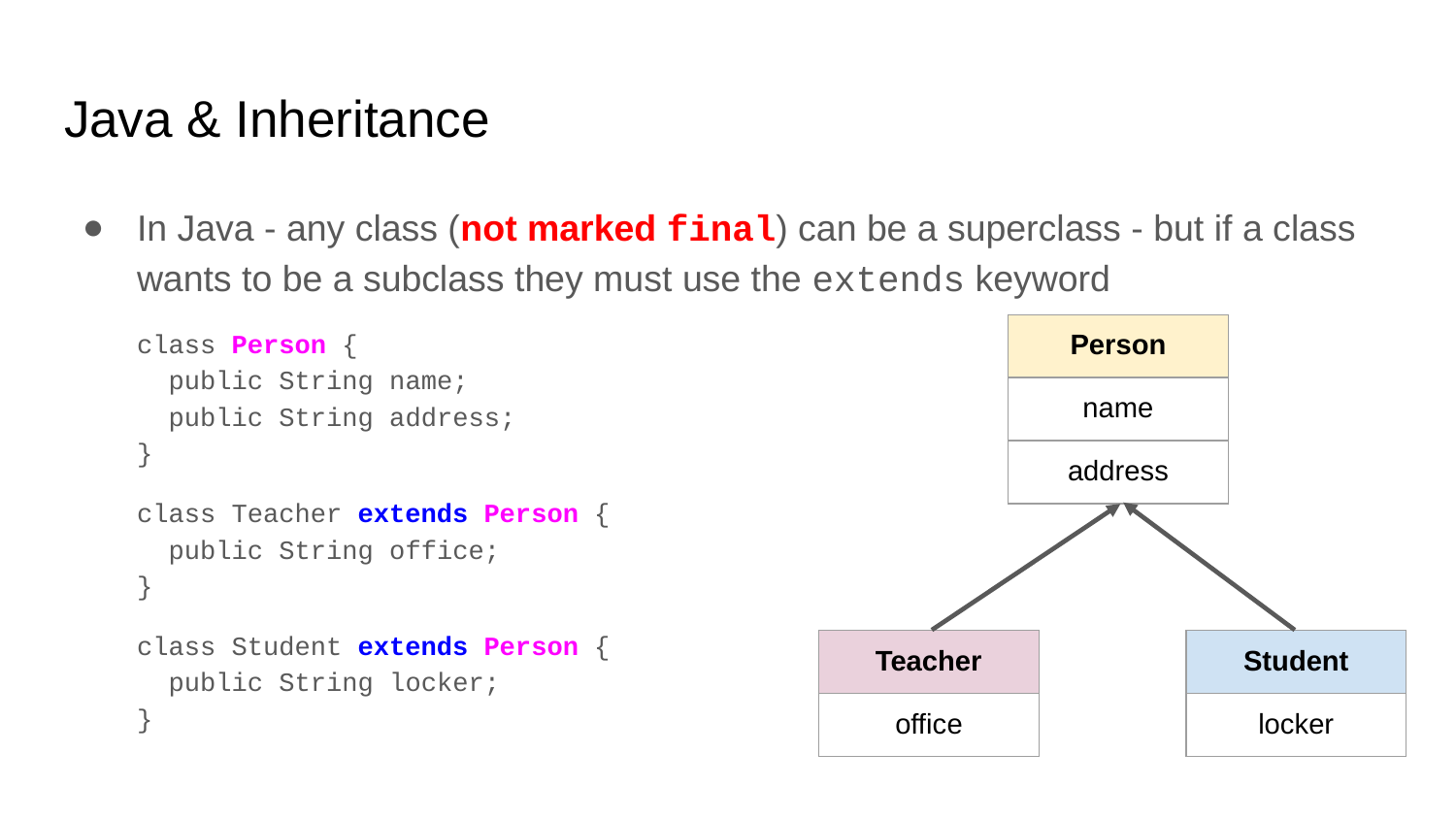

# Java & Inheritance
In Java - any class (not marked final) can be a superclass - but if a class wants to be a subclass they must use the extends keyword
class Person {
  public String name;
  public String address;
}
class Teacher extends Person {
  public String office;
}
class Student extends Person {
  public String locker;
}
| Person |
| --- |
| name |
| address |
| Teacher |
| --- |
| office |
| Student |
| --- |
| locker |